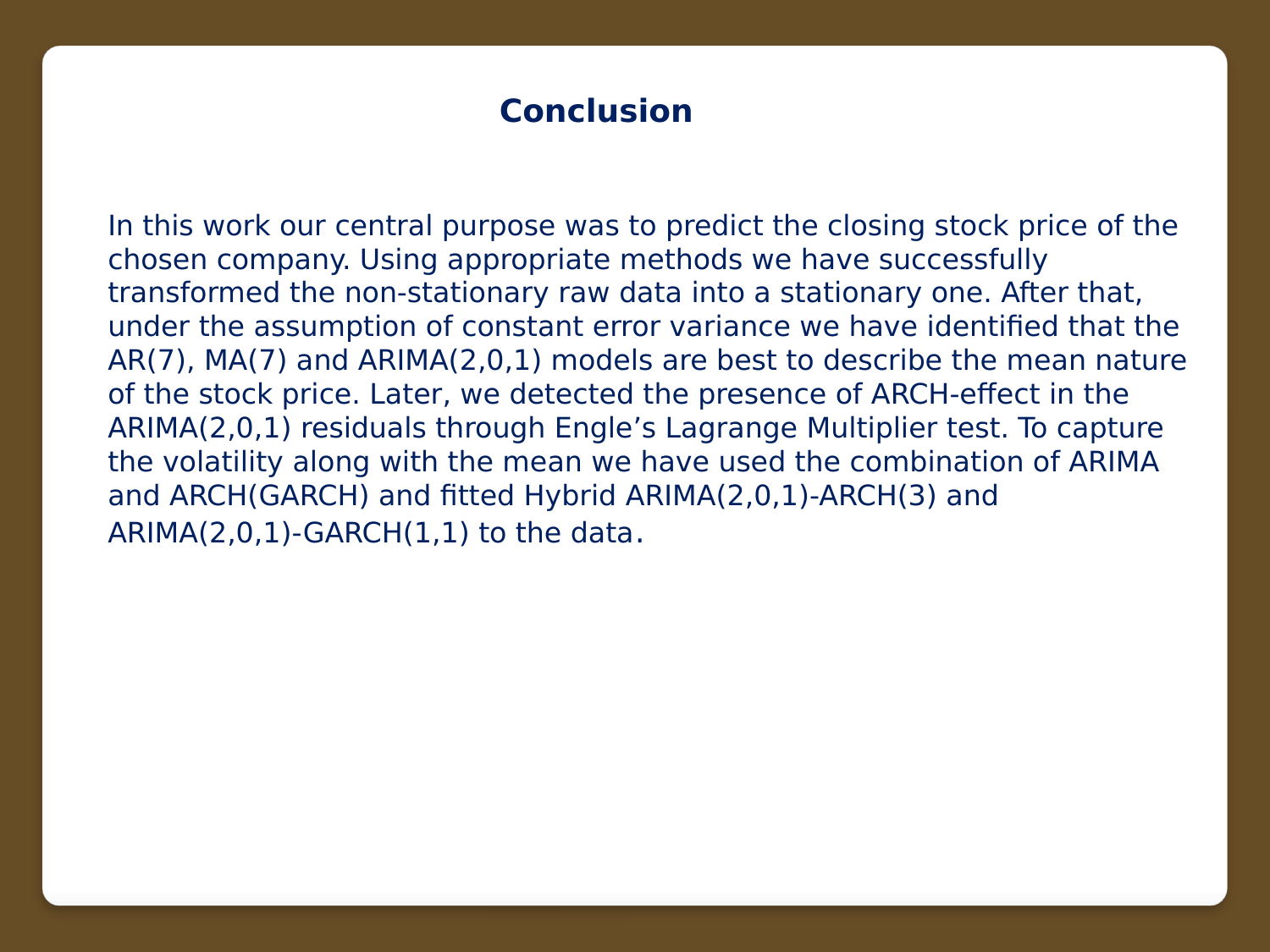

Conclusion
In this work our central purpose was to predict the closing stock price of the chosen company. Using appropriate methods we have successfully transformed the non-stationary raw data into a stationary one. After that, under the assumption of constant error variance we have identified that the AR(7), MA(7) and ARIMA(2,0,1) models are best to describe the mean nature of the stock price. Later, we detected the presence of ARCH-effect in the ARIMA(2,0,1) residuals through Engle’s Lagrange Multiplier test. To capture the volatility along with the mean we have used the combination of ARIMA and ARCH(GARCH) and fitted Hybrid ARIMA(2,0,1)-ARCH(3) and ARIMA(2,0,1)-GARCH(1,1) to the data.